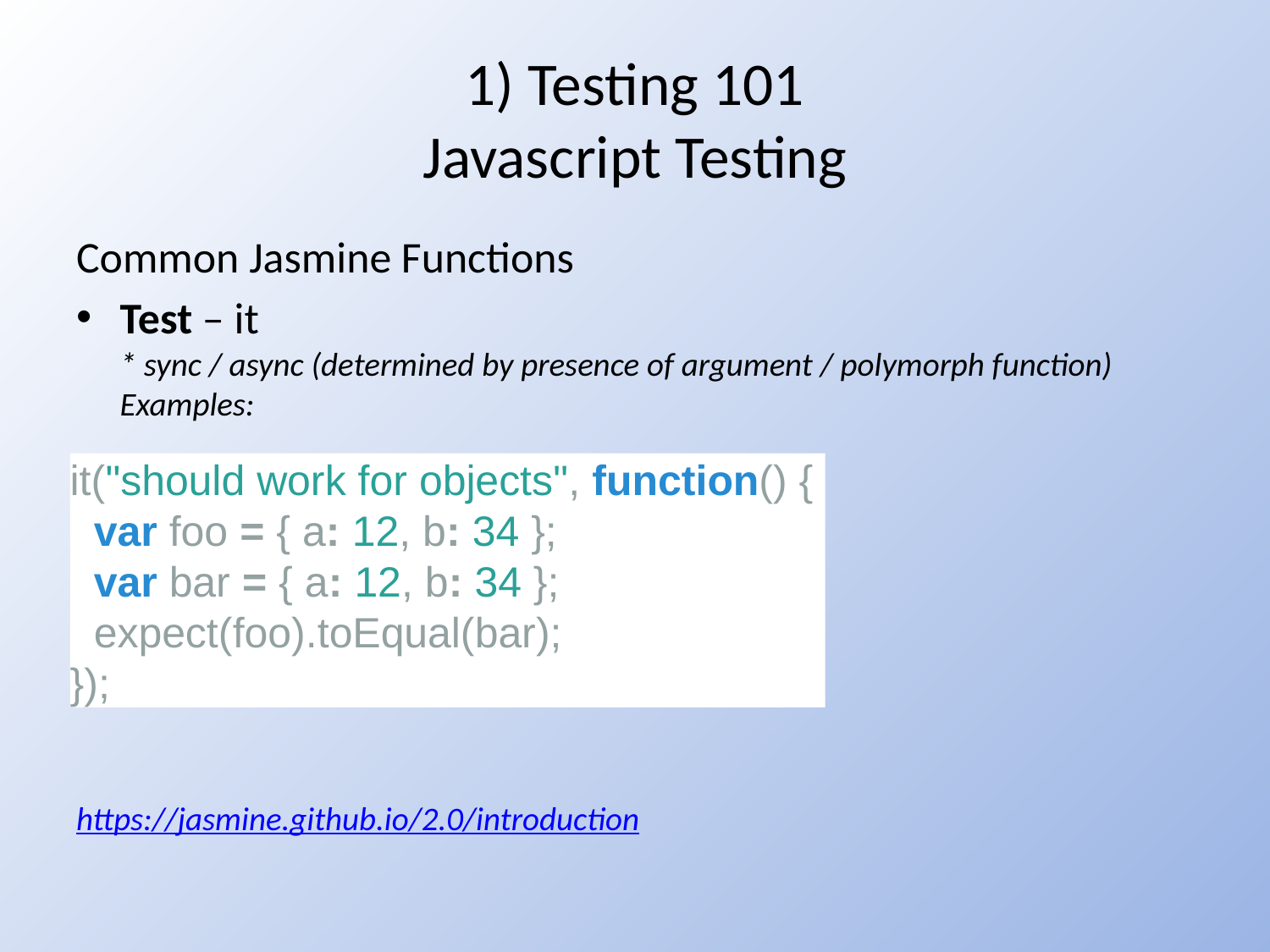

# 1) Testing 101 Javascript Testing
Common Jasmine Functions
Test – it
* sync / async (determined by presence of argument / polymorph function)
Examples:

https://jasmine.github.io/2.0/introduction

it("should work for objects", function() {
  var foo = { a: 12, b: 34 };
  var bar = { a: 12, b: 34 };
  expect(foo).toEqual(bar);
});